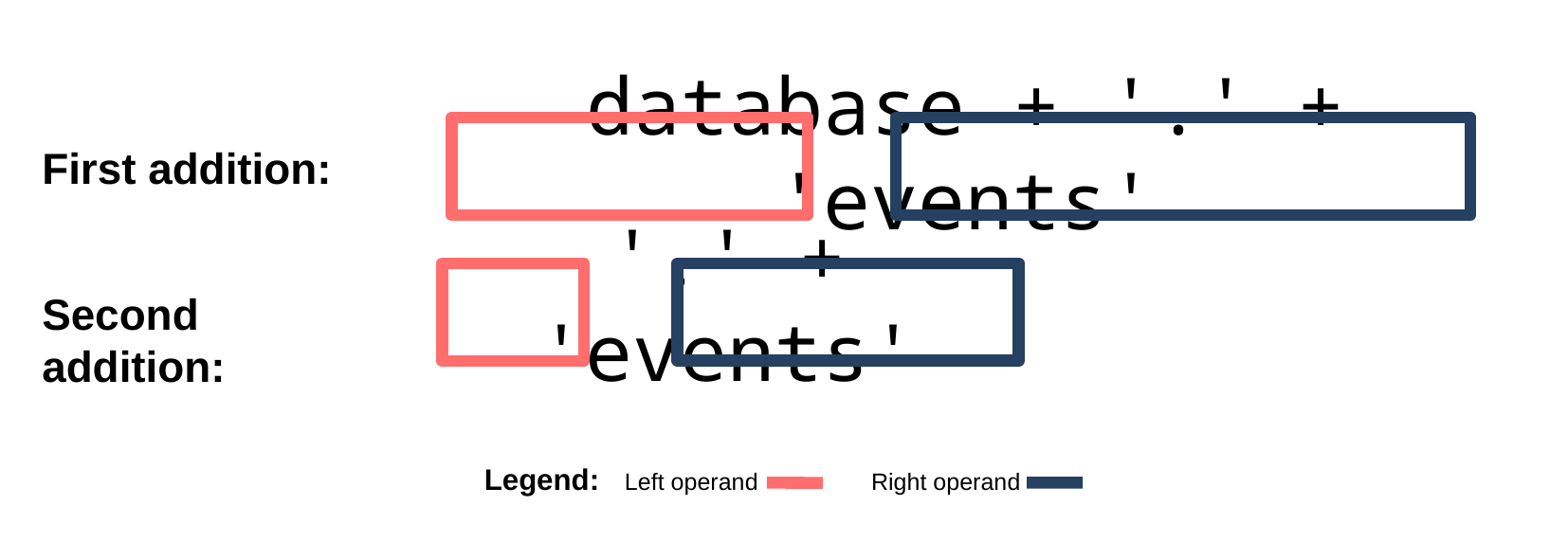

database + '.' + 'events'

First addition:
'.' + 'events'

Second addition:
Right operand
Legend:
Left operand